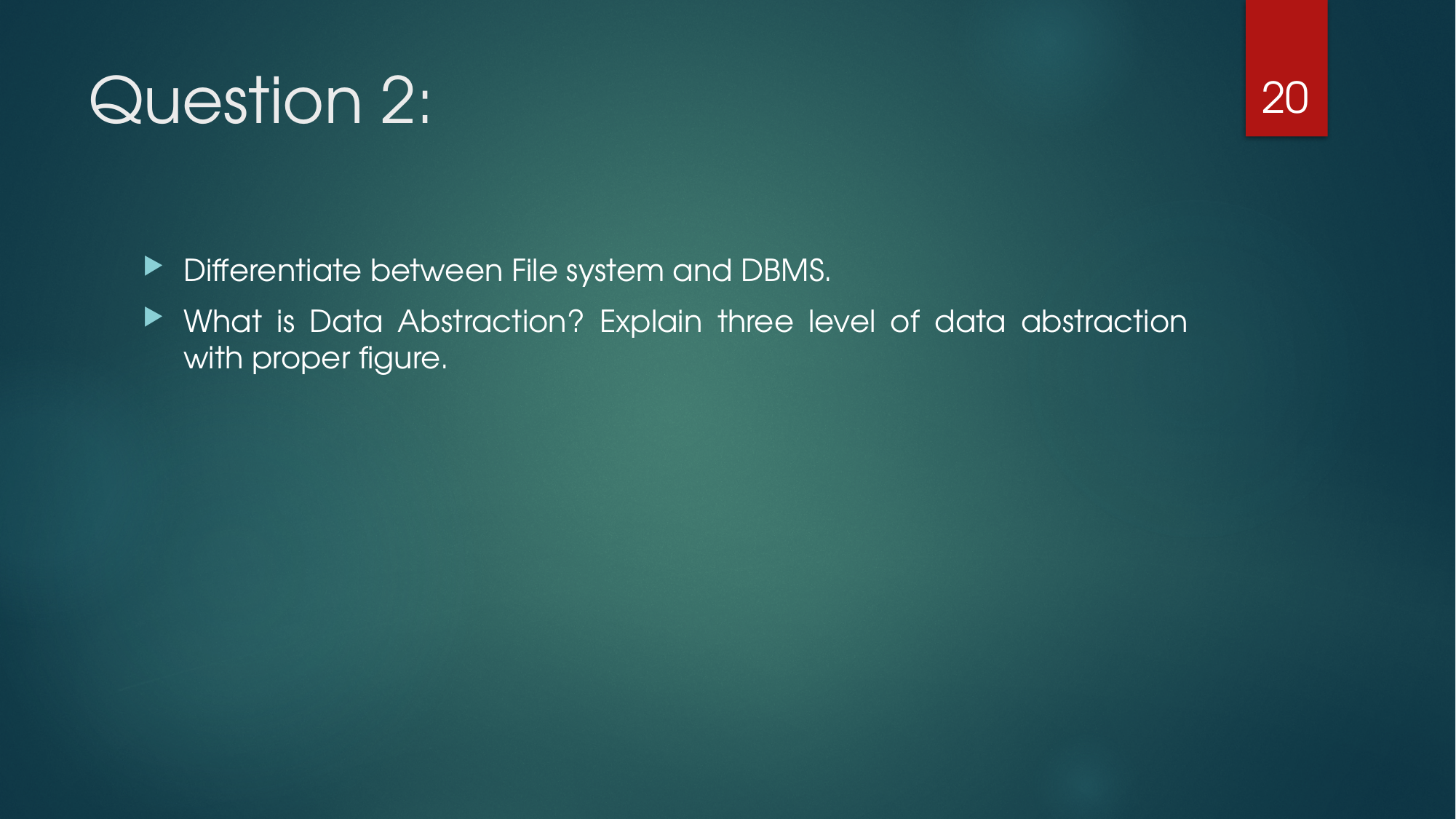

20
# Question 2:
Differentiate between File system and DBMS.
What is Data Abstraction? Explain three level of data abstraction with proper figure.